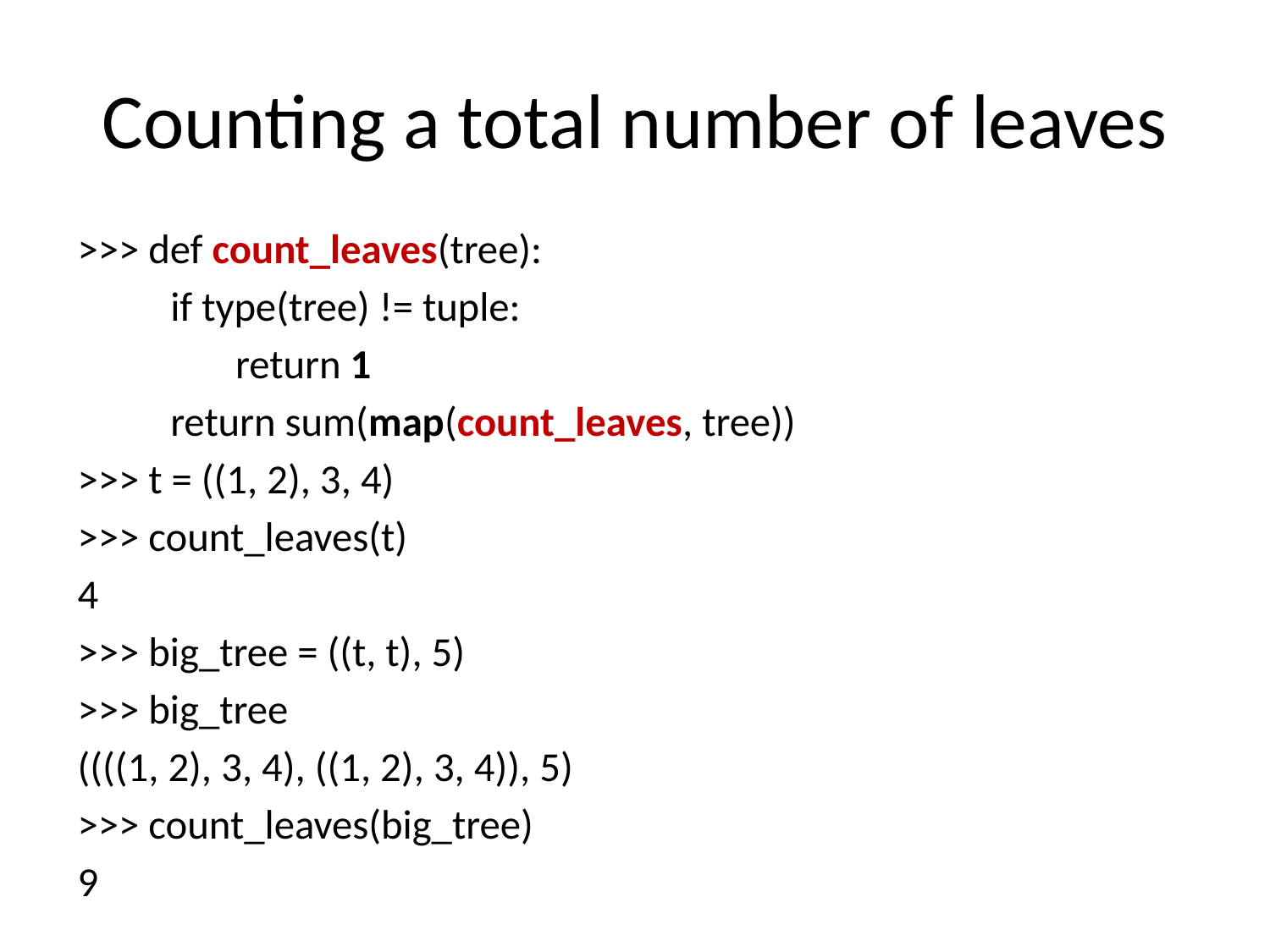

# Counting a total number of leaves
>>> def count_leaves(tree):
	if type(tree) != tuple:
	       return 1
	return sum(map(count_leaves, tree))
>>> t = ((1, 2), 3, 4)
>>> count_leaves(t)
4
>>> big_tree = ((t, t), 5)
>>> big_tree
((((1, 2), 3, 4), ((1, 2), 3, 4)), 5)
>>> count_leaves(big_tree)
9